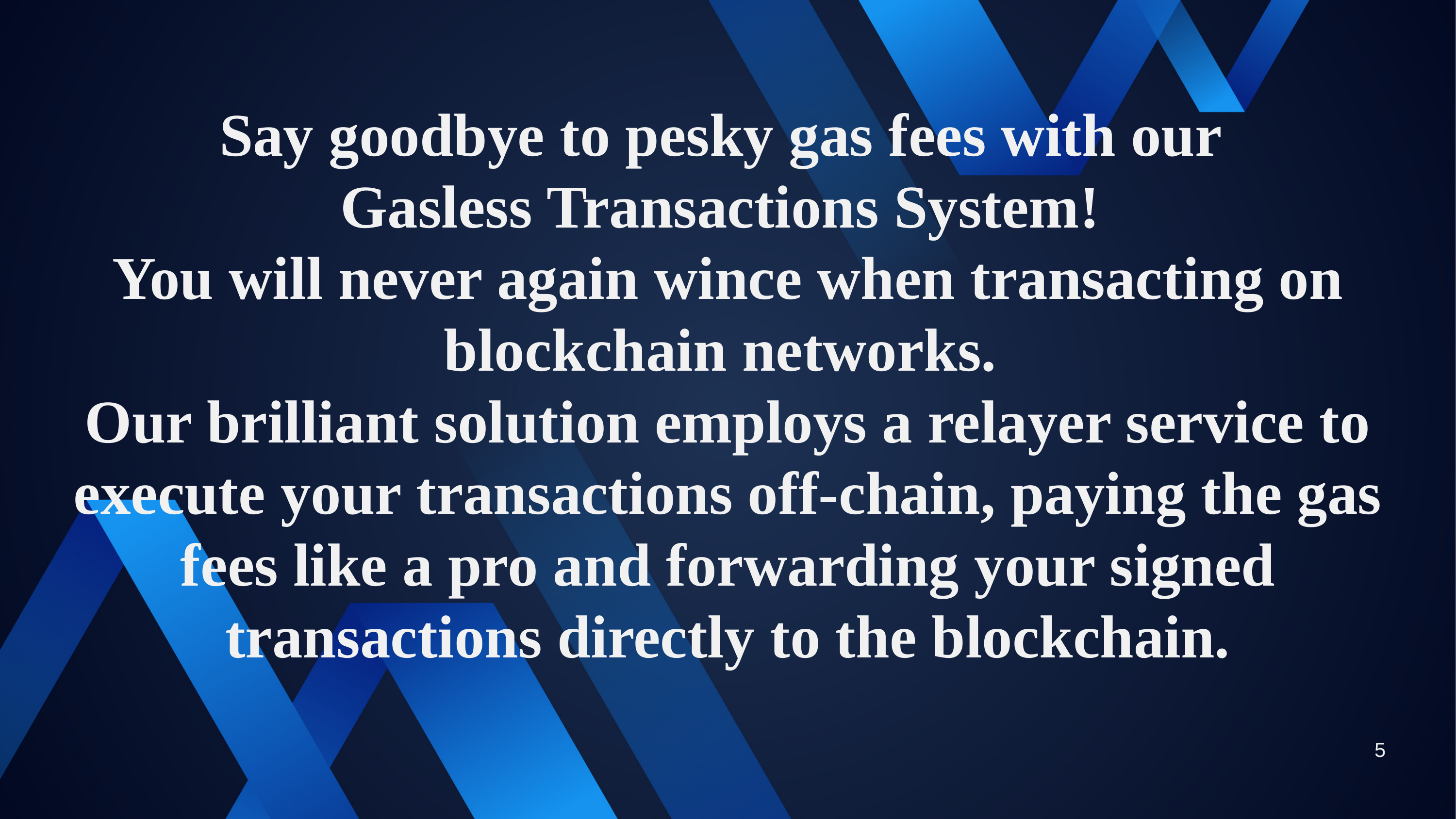

Say goodbye to pesky gas fees with our
Gasless Transactions System!
You will never again wince when transacting on blockchain networks.
Our brilliant solution employs a relayer service to execute your transactions off-chain, paying the gas fees like a pro and forwarding your signed transactions directly to the blockchain.

5